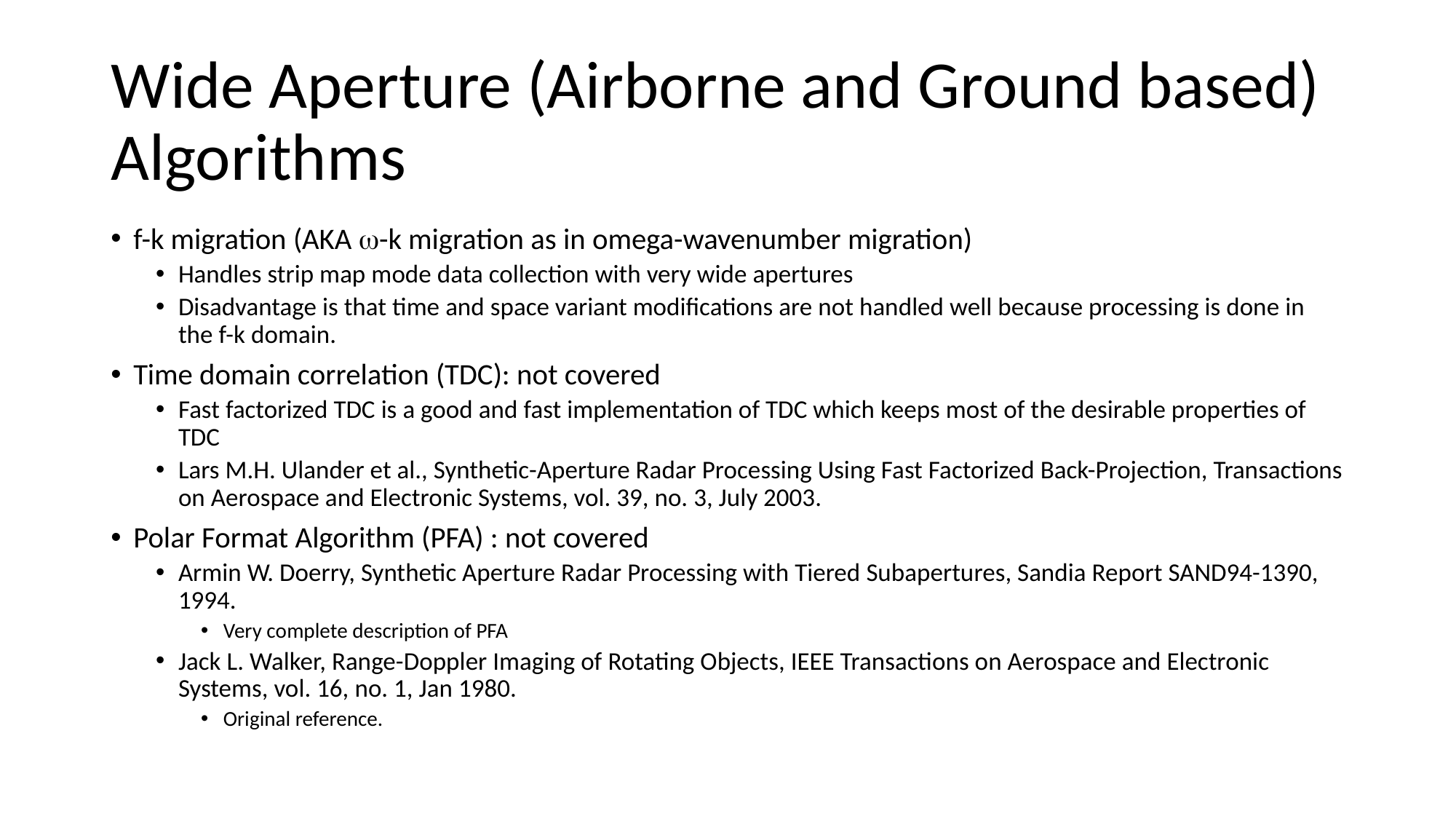

# Wide Aperture (Airborne and Ground based) Algorithms
f-k migration (AKA ω-k migration as in omega-wavenumber migration)
Handles strip map mode data collection with very wide apertures
Disadvantage is that time and space variant modifications are not handled well because processing is done in the f-k domain.
Time domain correlation (TDC): not covered
Fast factorized TDC is a good and fast implementation of TDC which keeps most of the desirable properties of TDC
Lars M.H. Ulander et al., Synthetic-Aperture Radar Processing Using Fast Factorized Back-Projection, Transactions on Aerospace and Electronic Systems, vol. 39, no. 3, July 2003.
Polar Format Algorithm (PFA) : not covered
Armin W. Doerry, Synthetic Aperture Radar Processing with Tiered Subapertures, Sandia Report SAND94-1390, 1994.
Very complete description of PFA
Jack L. Walker, Range-Doppler Imaging of Rotating Objects, IEEE Transactions on Aerospace and Electronic Systems, vol. 16, no. 1, Jan 1980.
Original reference.